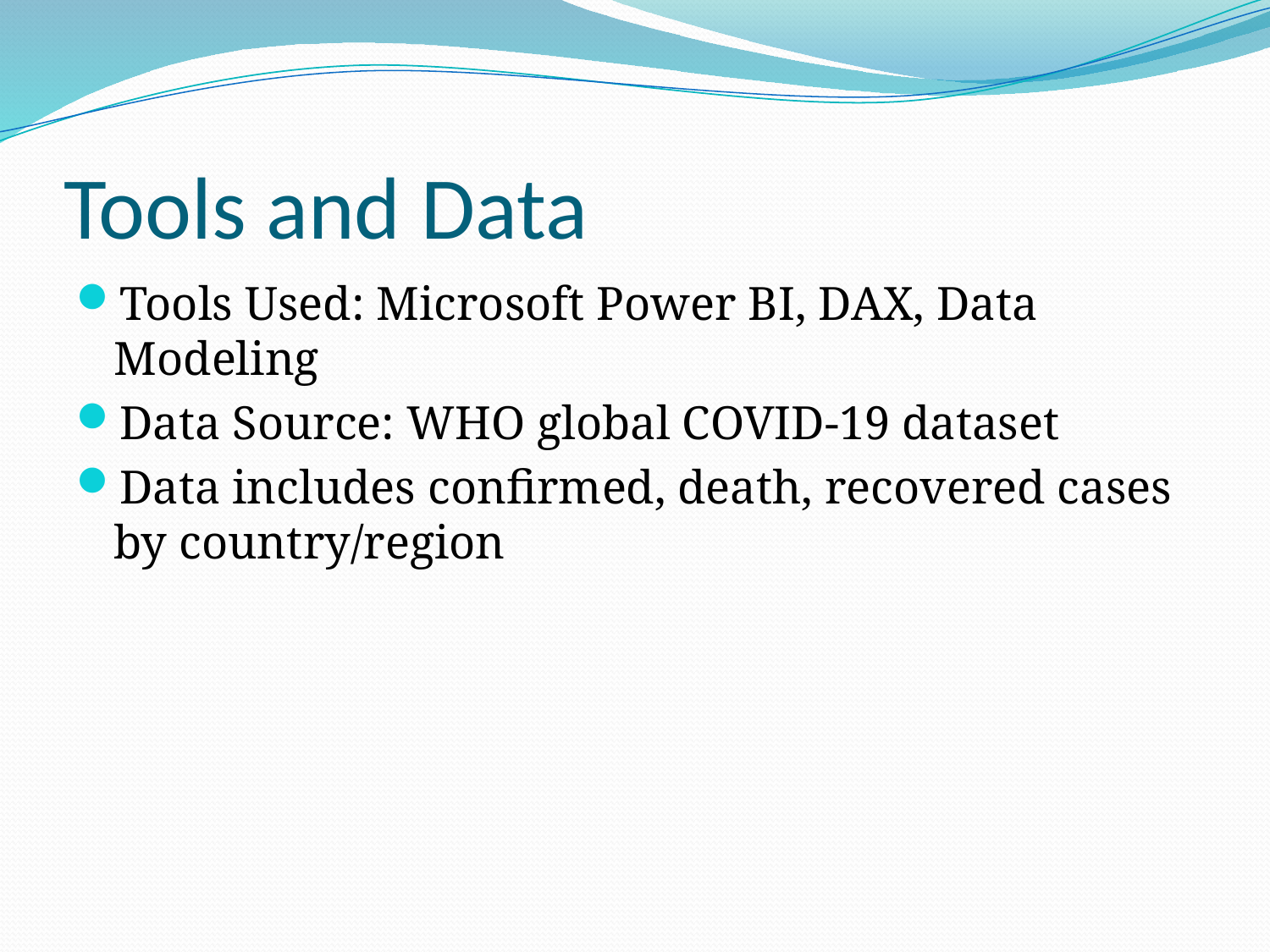

# Tools and Data
Tools Used: Microsoft Power BI, DAX, Data Modeling
Data Source: WHO global COVID-19 dataset
Data includes confirmed, death, recovered cases by country/region